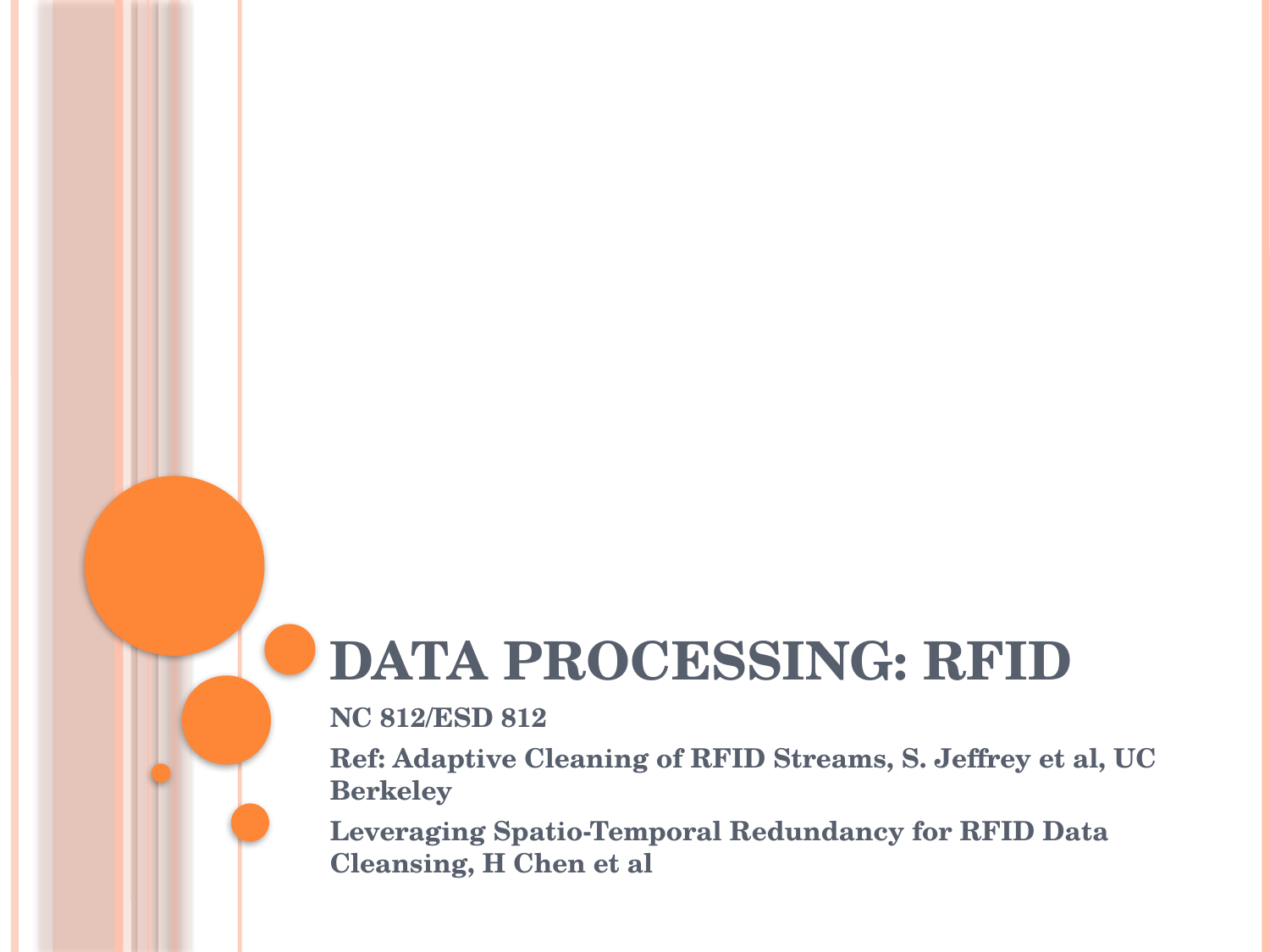

# Data Processing: RFID
NC 812/ESD 812
Ref: Adaptive Cleaning of RFID Streams, S. Jeffrey et al, UC Berkeley
Leveraging Spatio-Temporal Redundancy for RFID Data Cleansing, H Chen et al